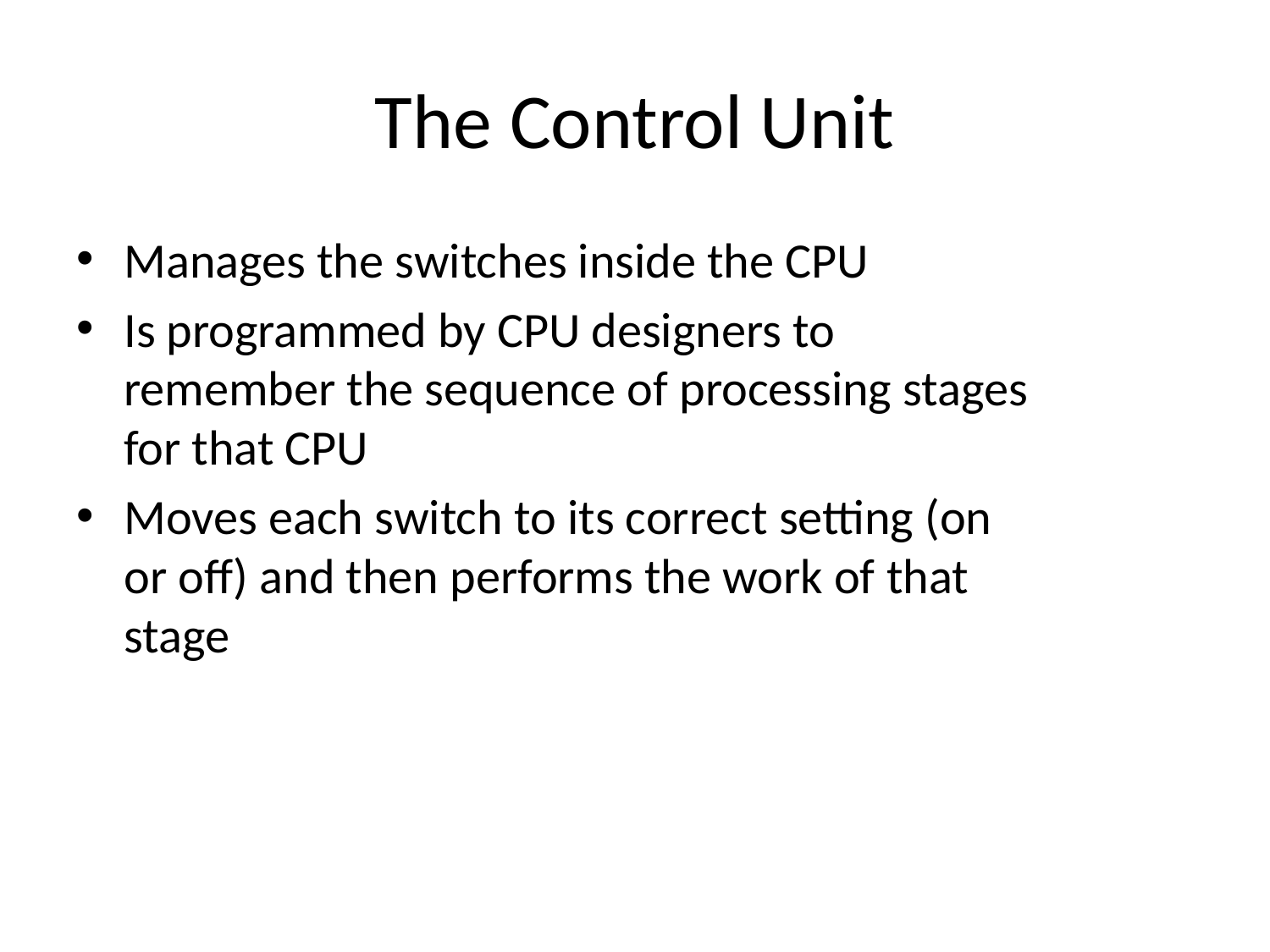

# The Control Unit
Manages the switches inside the CPU
Is programmed by CPU designers to remember the sequence of processing stages for that CPU
Moves each switch to its correct setting (on or off) and then performs the work of that stage